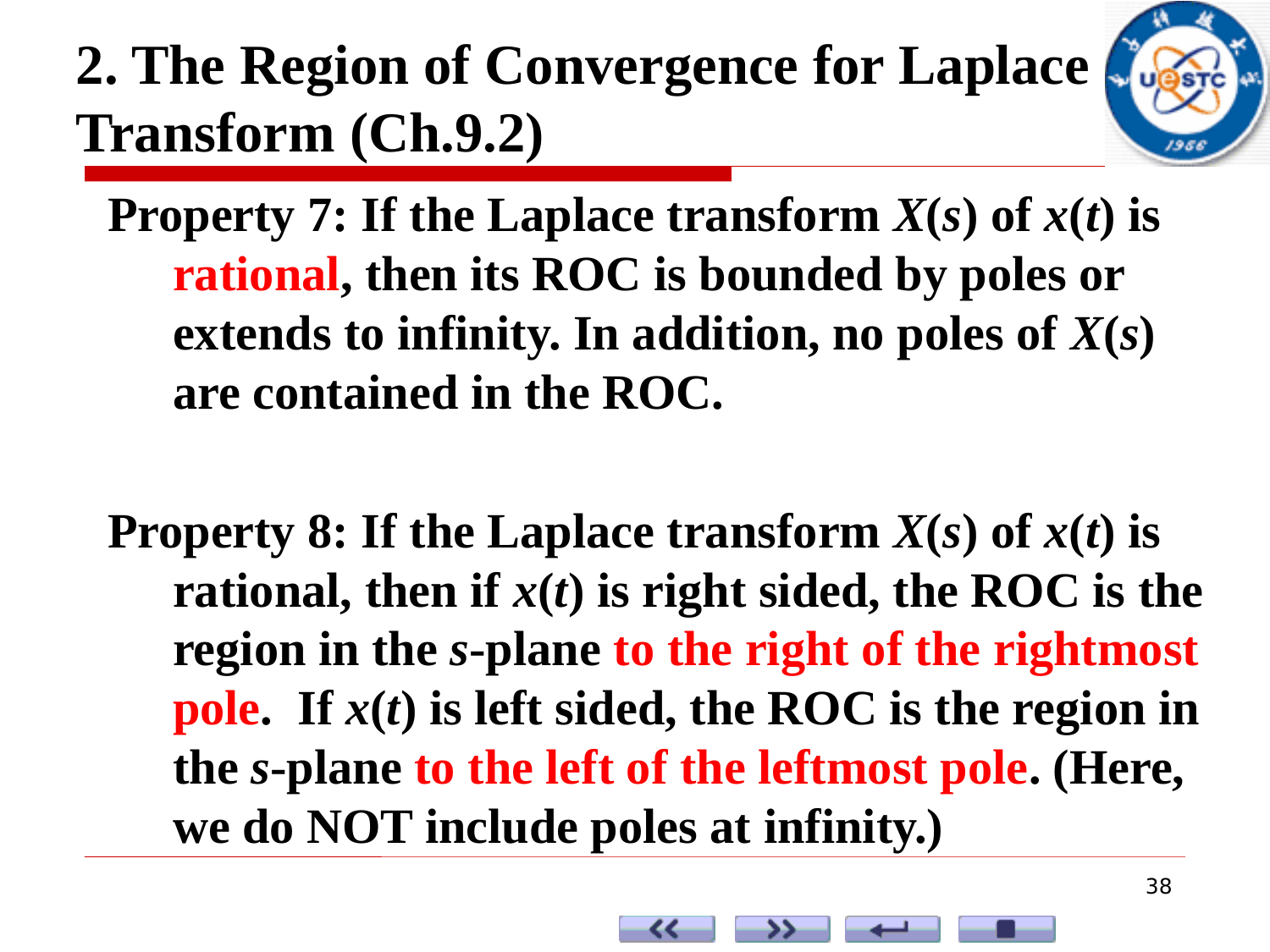

2. The Region of Convergence for Laplace Transform (Ch.9.2)
Property 7: If the Laplace transform X(s) of x(t) is rational, then its ROC is bounded by poles or extends to infinity. In addition, no poles of X(s) are contained in the ROC.

Property 8: If the Laplace transform X(s) of x(t) is rational, then if x(t) is right sided, the ROC is the region in the s-plane to the right of the rightmost pole.  If x(t) is left sided, the ROC is the region in the s-plane to the left of the leftmost pole. (Here, we do NOT include poles at infinity.)
38